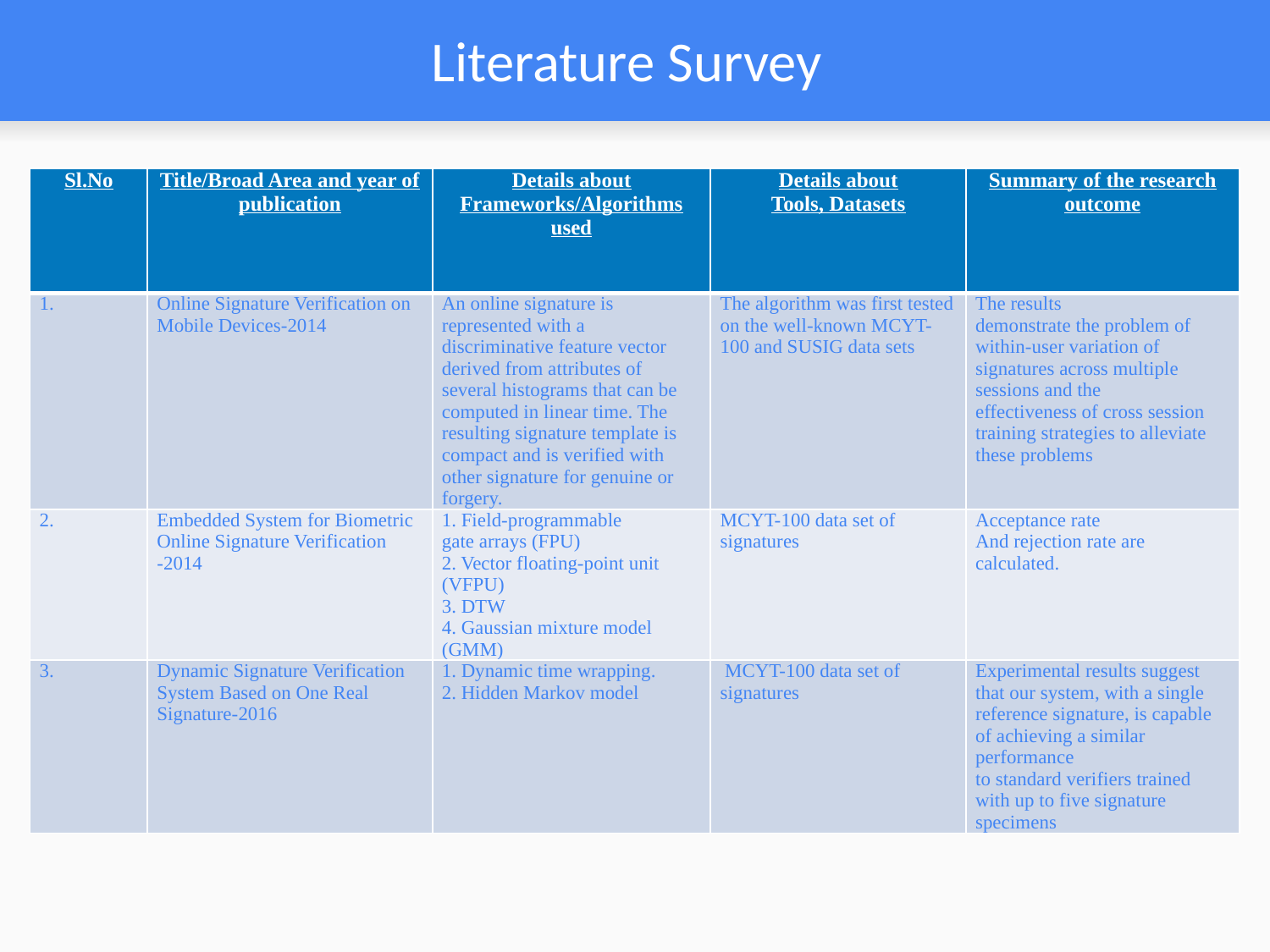

# Literature Survey
| Sl.No | Title/Broad Area and year of publication | Details about Frameworks/Algorithms used | Details about Tools, Datasets | Summary of the research outcome |
| --- | --- | --- | --- | --- |
| 1. | Online Signature Verification on Mobile Devices-2014 | An online signature is represented with a discriminative feature vector derived from attributes of several histograms that can be computed in linear time. The resulting signature template is compact and is verified with other signature for genuine or forgery. | The algorithm was first tested on the well-known MCYT-100 and SUSIG data sets | The results demonstrate the problem of within-user variation of signatures across multiple sessions and the effectiveness of cross session training strategies to alleviate these problems |
| 2. | Embedded System for Biometric Online Signature Verification -2014 | 1. Field-programmable gate arrays (FPU) 2. Vector floating-point unit (VFPU) 3. DTW 4. Gaussian mixture model (GMM) | MCYT-100 data set of signatures | Acceptance rate And rejection rate are calculated. |
| 3. | Dynamic Signature Verification System Based on One Real Signature-2016 | 1. Dynamic time wrapping. 2. Hidden Markov model | MCYT-100 data set of signatures | Experimental results suggest that our system, with a single reference signature, is capable of achieving a similar performance to standard verifiers trained with up to five signature specimens |